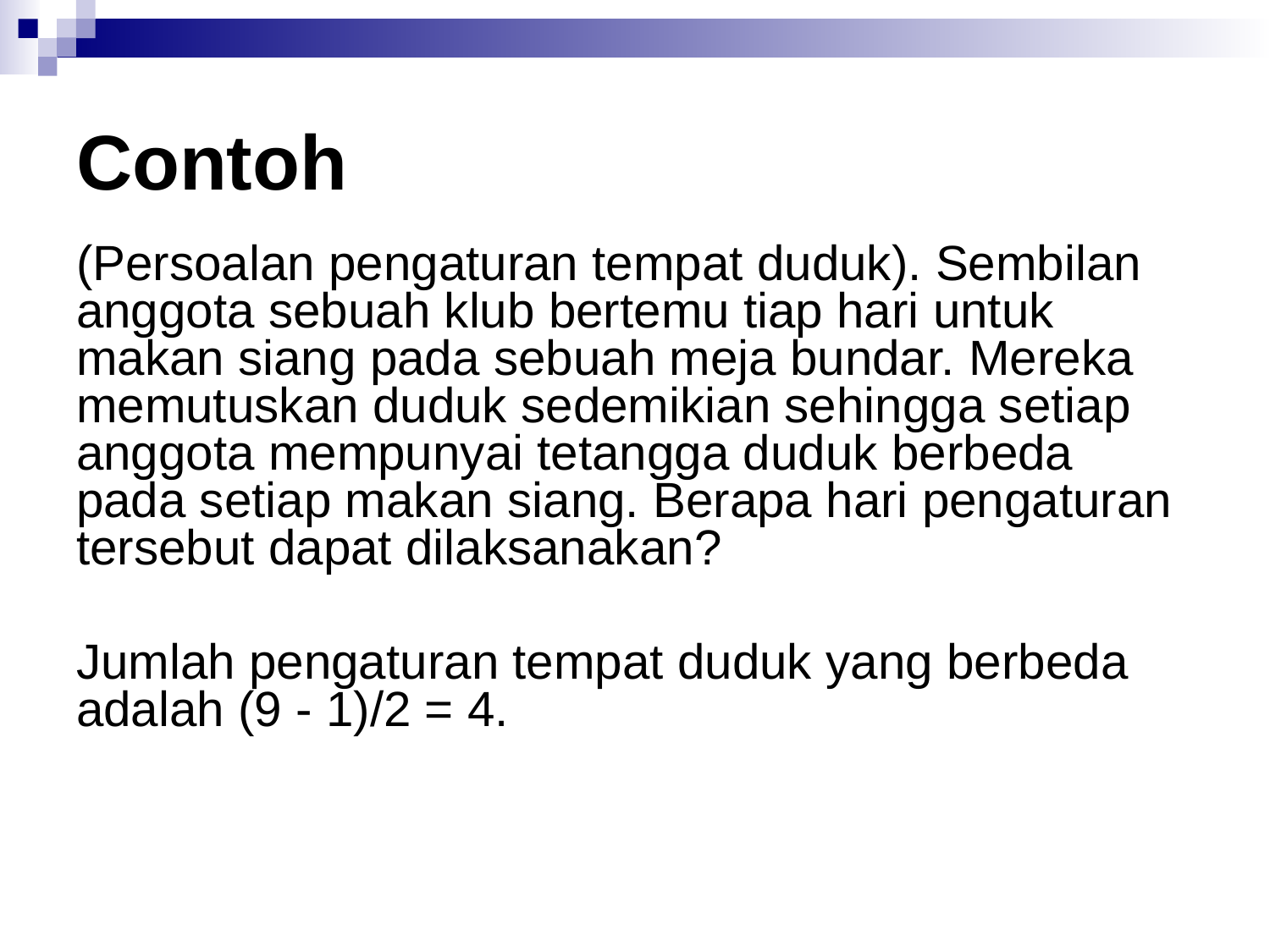

# Contoh
(Persoalan pengaturan tempat duduk). Sembilan anggota sebuah klub bertemu tiap hari untuk makan siang pada sebuah meja bundar. Mereka memutuskan duduk sedemikian sehingga setiap anggota mempunyai tetangga duduk berbeda pada setiap makan siang. Berapa hari pengaturan tersebut dapat dilaksanakan?

Jumlah pengaturan tempat duduk yang berbeda adalah (9 - 1)/2 = 4.